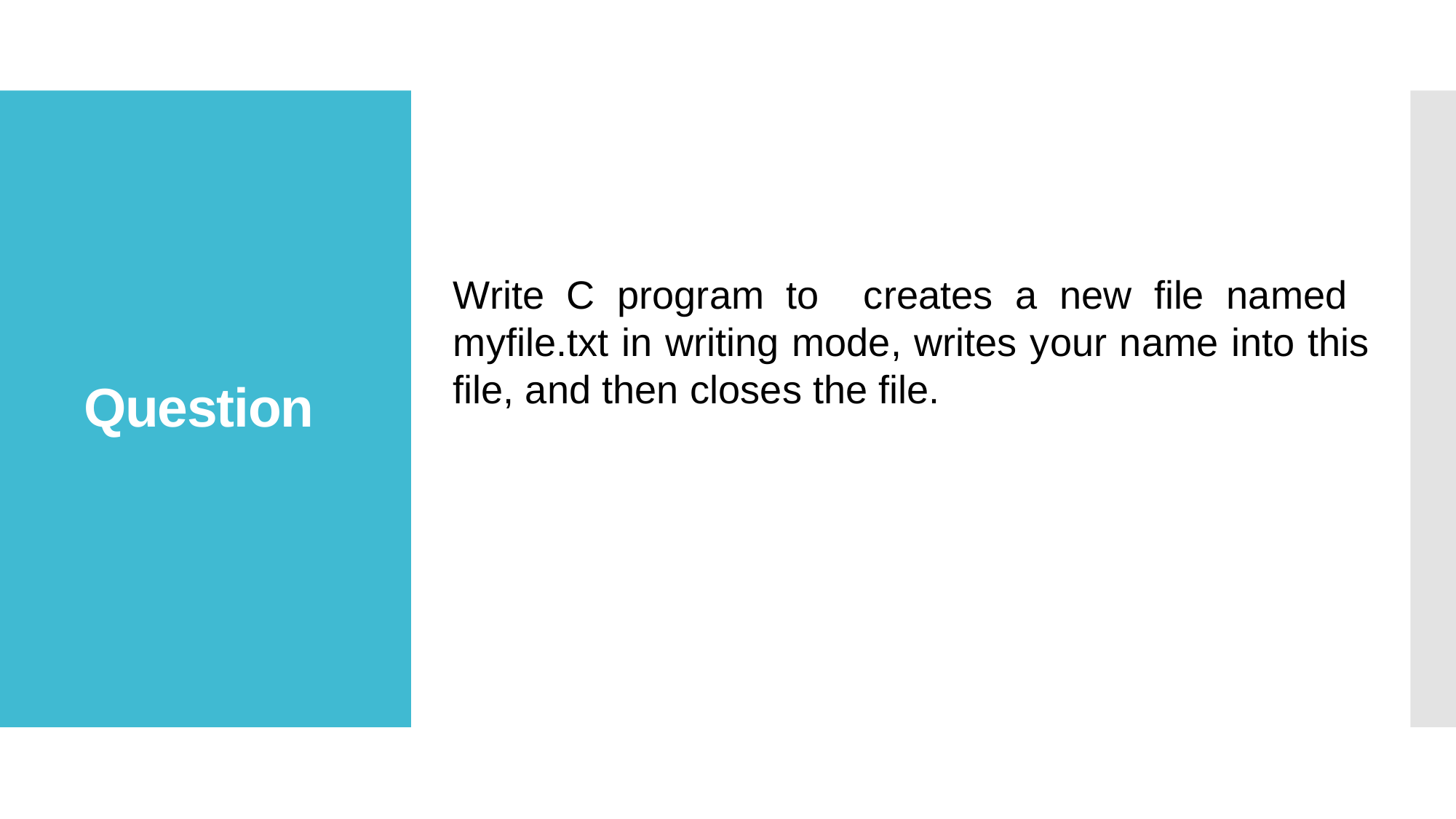

# Question
Write C program to  creates a new file named  myfile.txt in writing mode, writes your name into this file, and then closes the file.